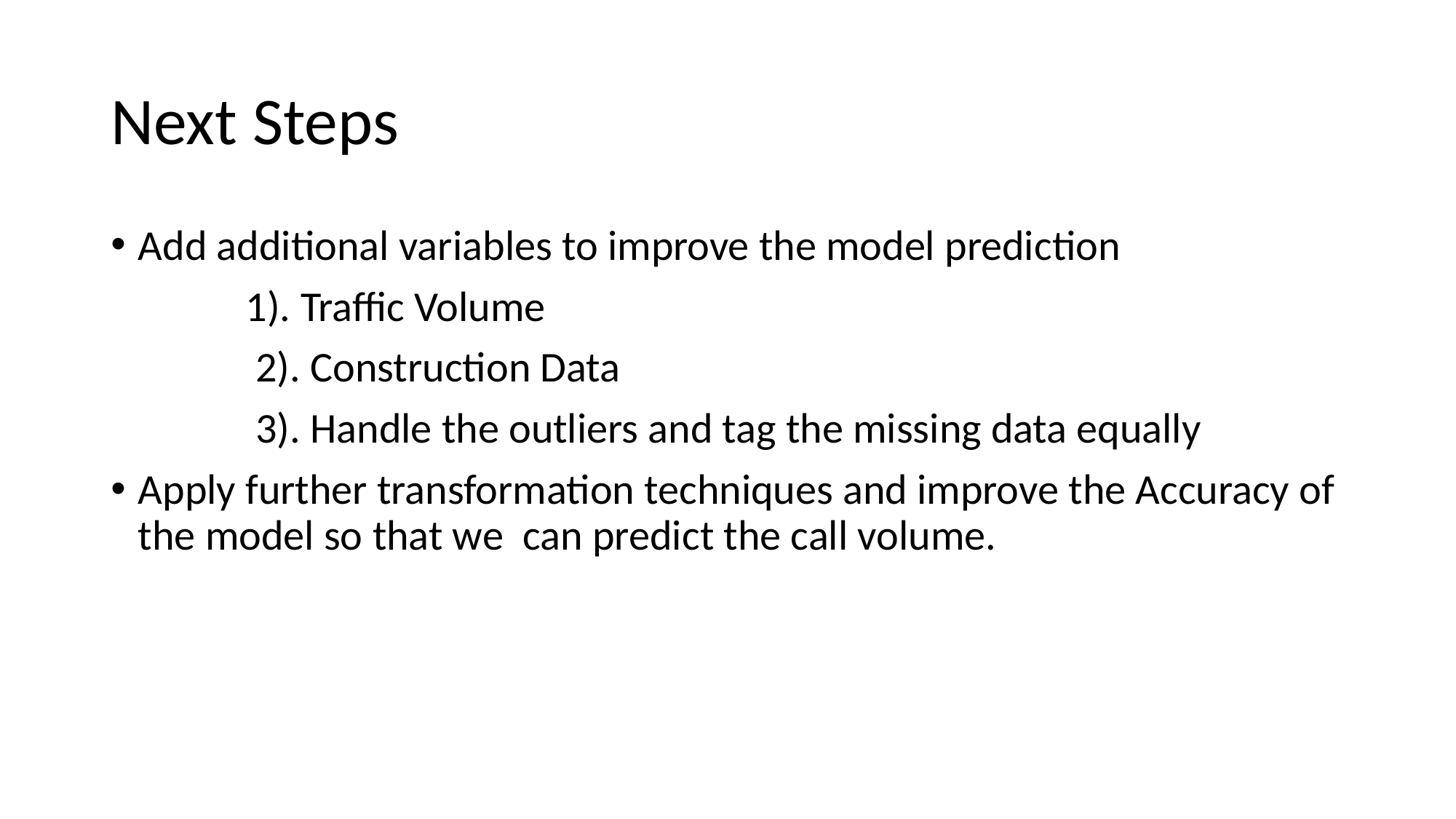

# Next Steps
Add additional variables to improve the model prediction
              1). Traffic Volume
               2). Construction Data
               3). Handle the outliers and tag the missing data equally
Apply further transformation techniques and improve the Accuracy of the model so that we  can predict the call volume.